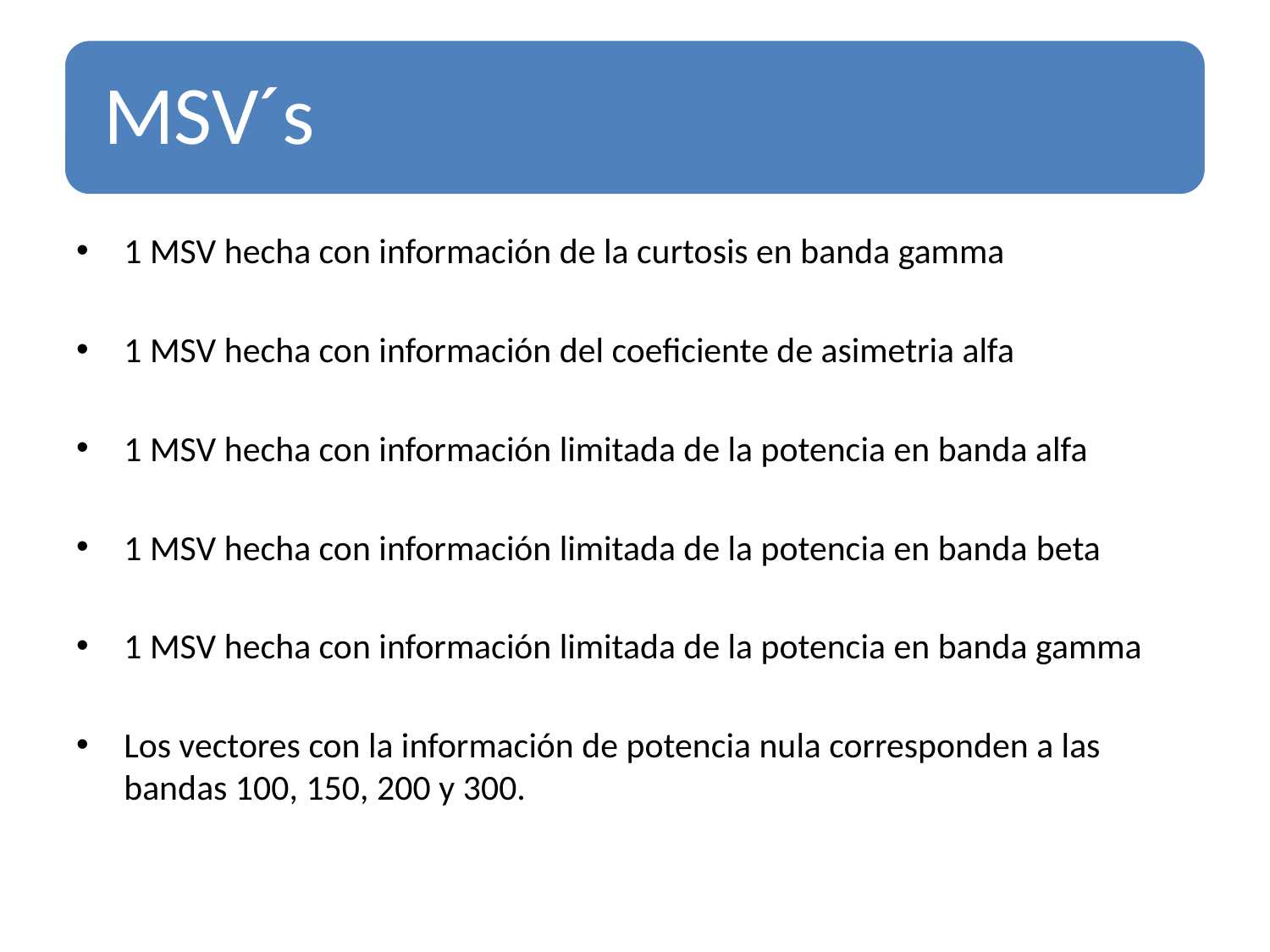

MSV´s
1 MSV hecha con información de la curtosis en banda gamma

1 MSV hecha con información del coeficiente de asimetria alfa

1 MSV hecha con información limitada de la potencia en banda alfa

1 MSV hecha con información limitada de la potencia en banda beta

1 MSV hecha con información limitada de la potencia en banda gamma

Los vectores con la información de potencia nula corresponden a las bandas 100, 150, 200 y 300.